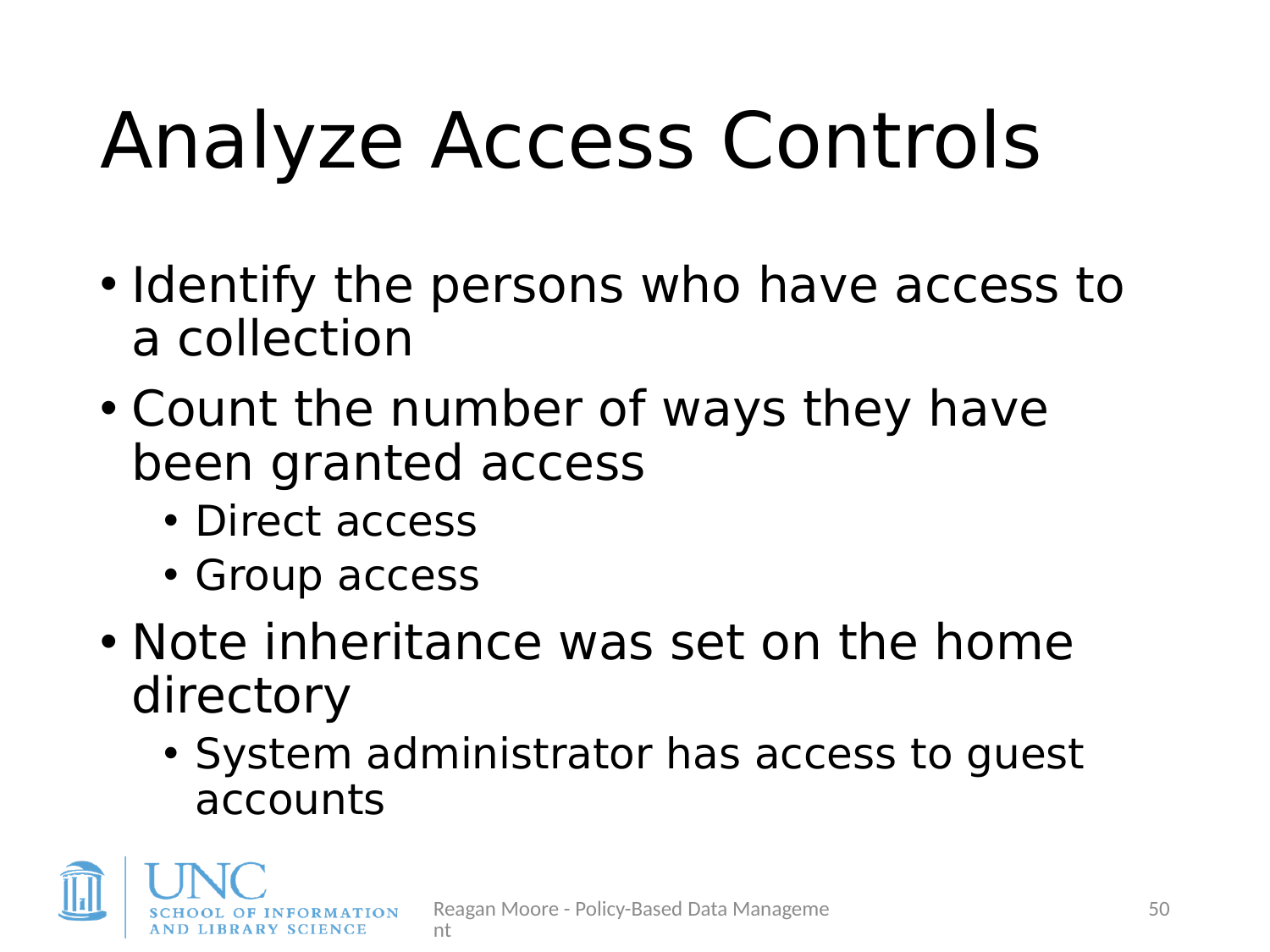

# Analyze Access Controls
Identify the persons who have access to a collection
Count the number of ways they have been granted access
Direct access
Group access
Note inheritance was set on the home directory
System administrator has access to guest accounts
Reagan Moore - Policy-Based Data Management
50